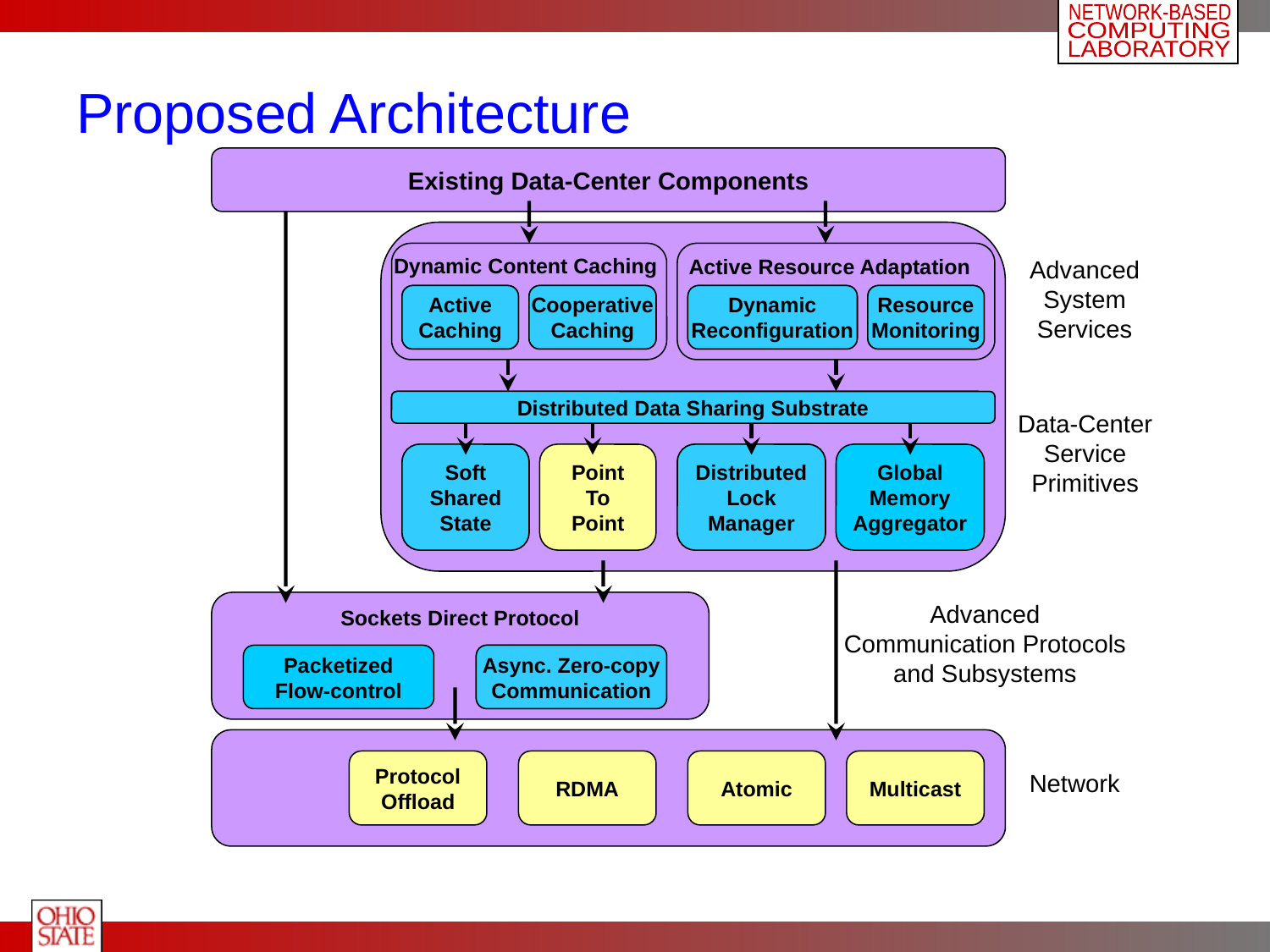

# Proposed Architecture
Existing Data-Center Components

Dynamic Content Caching
Active Resource Adaptation
Advanced System Services
Active
Caching
Active
Caching
Cooperative
Caching
Cooperative
Caching
Dynamic
Reconfiguration
Dynamic
Reconfiguration
Resource
Monitoring
Resource
Monitoring

Distributed Data Sharing Substrate
Distributed Data Sharing Substrate
Data-Center
Service
Primitives

Soft
Shared
State
Soft
Shared
State
Point
To
Point
Distributed
Lock
Manager
Distributed
Lock
Manager
Global
Memory
Aggregator

Sockets Direct Protocol
Advanced
Communication Protocols and Subsystems
Packetized
Flow-control
Async. Zero-copy
Communication
Async. Zero-copy
Communication

Protocol
Offload
RDMA
Atomic
Multicast
Network